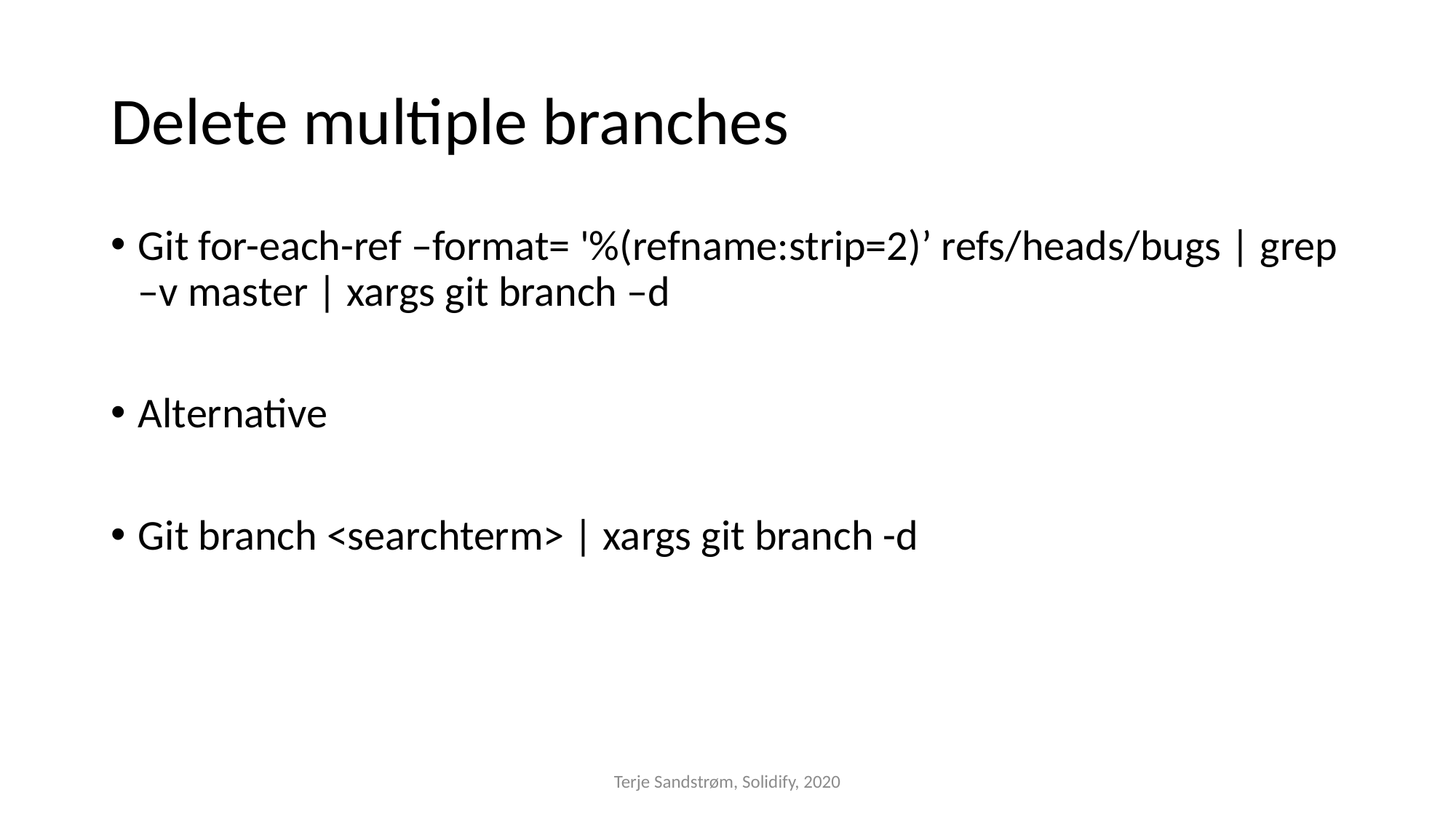

# Delete multiple branches
Git for-each-ref –format= '%(refname:strip=2)’ refs/heads/bugs | grep –v master | xargs git branch –d

Alternative

Git branch <searchterm> | xargs git branch -d

Terje Sandstrøm, Solidify, 2020